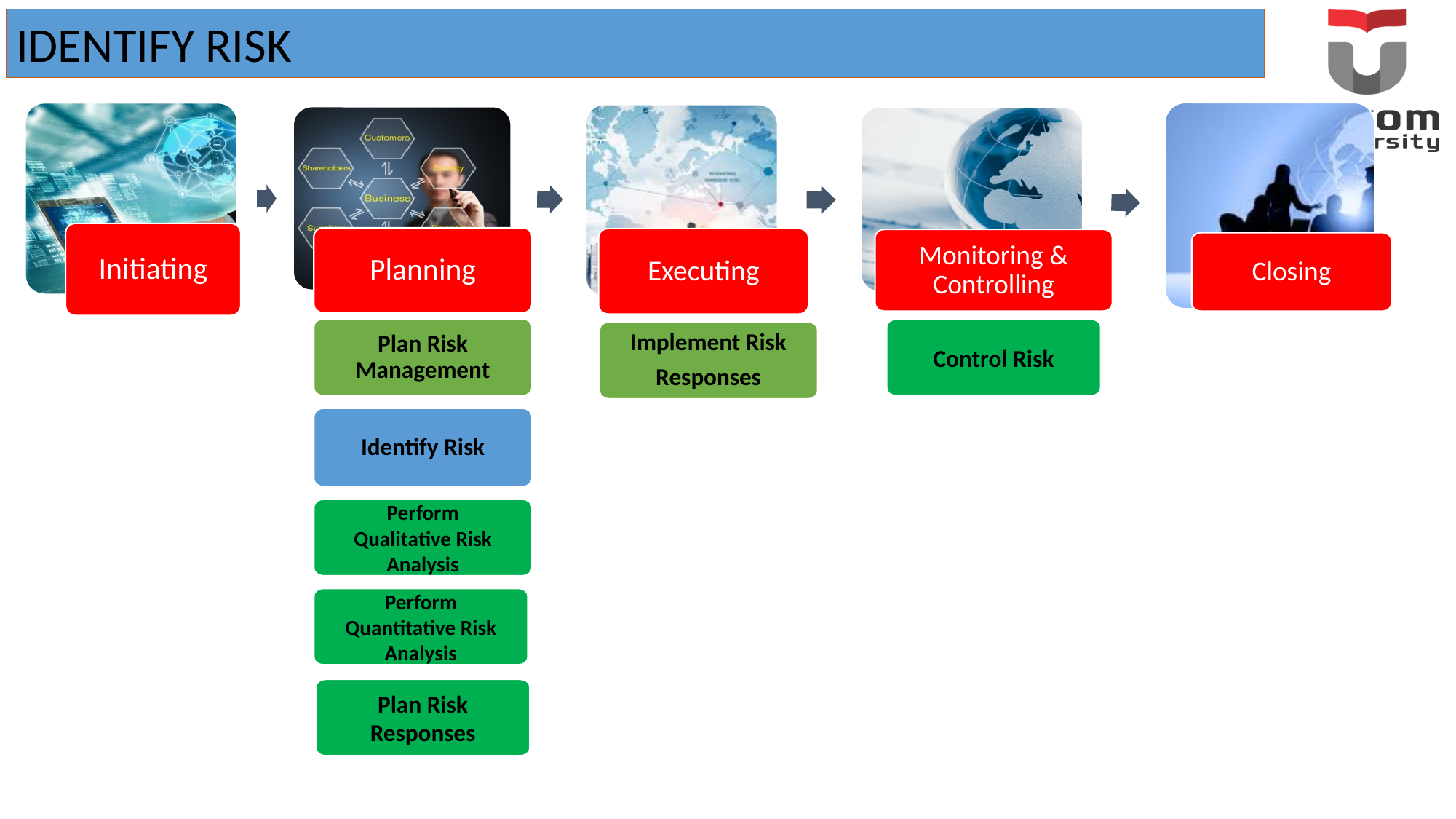

IDENTIFY RISK

Initiating
Planning
Executing
Monitoring & Controlling
Closing
Plan Risk Management
Control Risk
Implement Risk
Responses
Identify Risk
Perform
Qualitative Risk
Analysis
Perform
Quantitative Risk
Analysis
Plan Risk
Responses